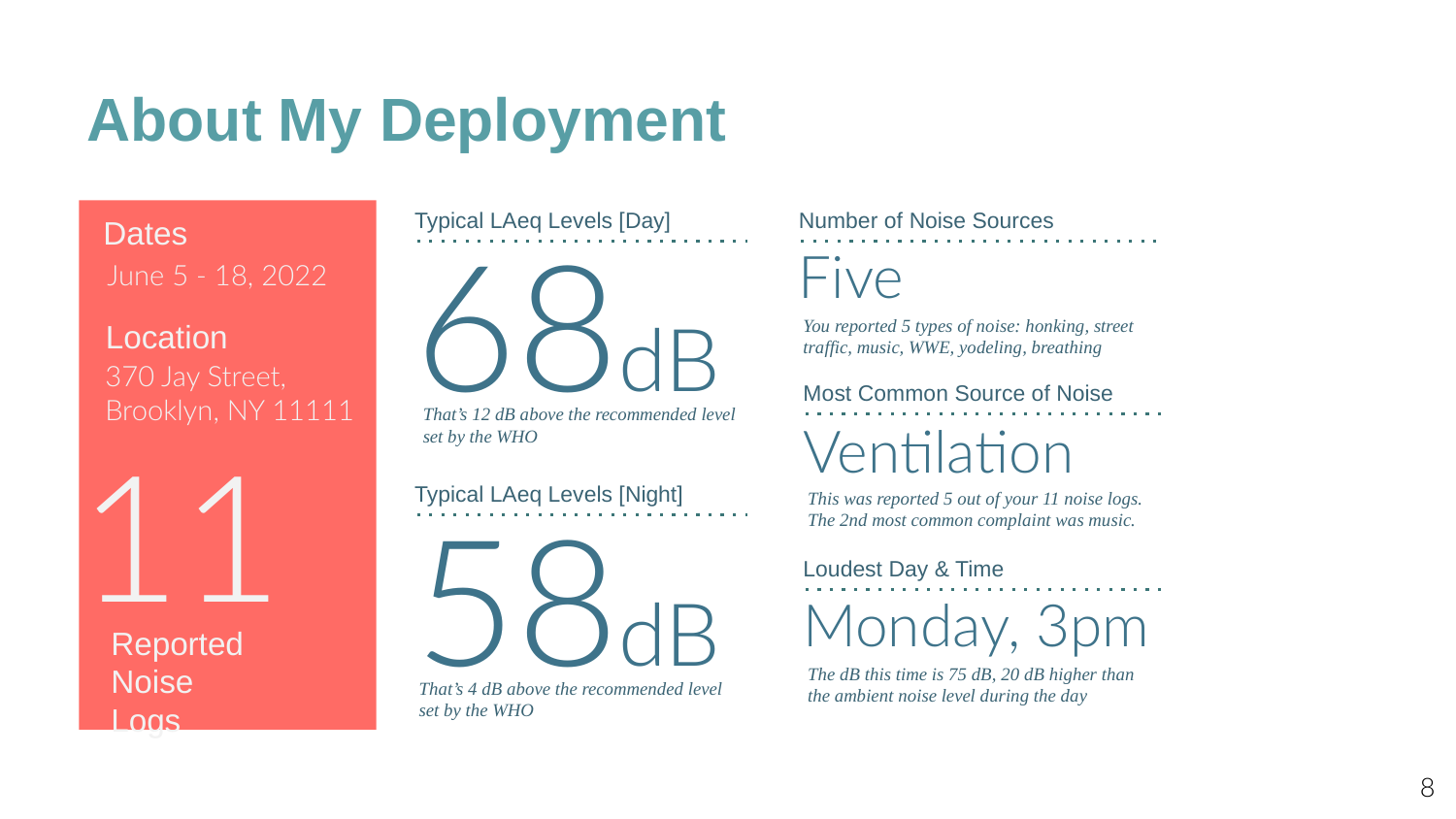

# About My Deployment
Typical LAeq Levels [Day]
Number of Noise Sources
Dates

68dB
Five
June 5 - 18, 2022
You reported 5 types of noise: honking, street traffic, music, WWE, yodeling, breathing
Location
370 Jay Street,
Brooklyn, NY 11111
Most Common Source of Noise
That’s 12 dB above the recommended level set by the WHO
Ventilation
11
Typical LAeq Levels [Night]
This was reported 5 out of your 11 noise logs. The 2nd most common complaint was music.
58dB
Loudest Day & Time
Monday, 3pm
Reported Noise Logs
The dB this time is 75 dB, 20 dB higher than the ambient noise level during the day
That’s 4 dB above the recommended level set by the WHO
8